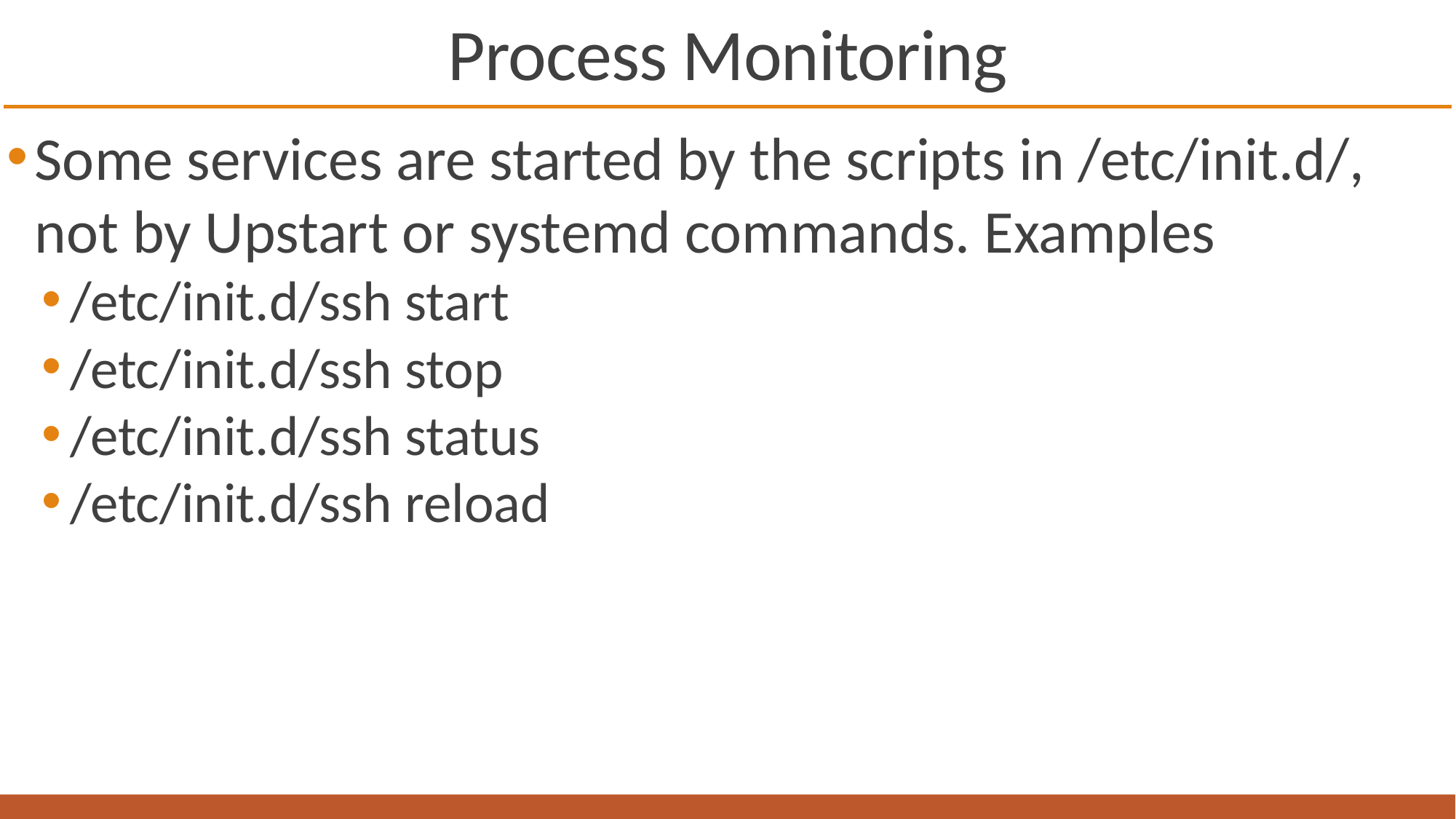

# Process Monitoring
Some services are started by the scripts in /etc/init.d/, not by Upstart or systemd commands. Examples
/etc/init.d/ssh start
/etc/init.d/ssh stop
/etc/init.d/ssh status
/etc/init.d/ssh reload